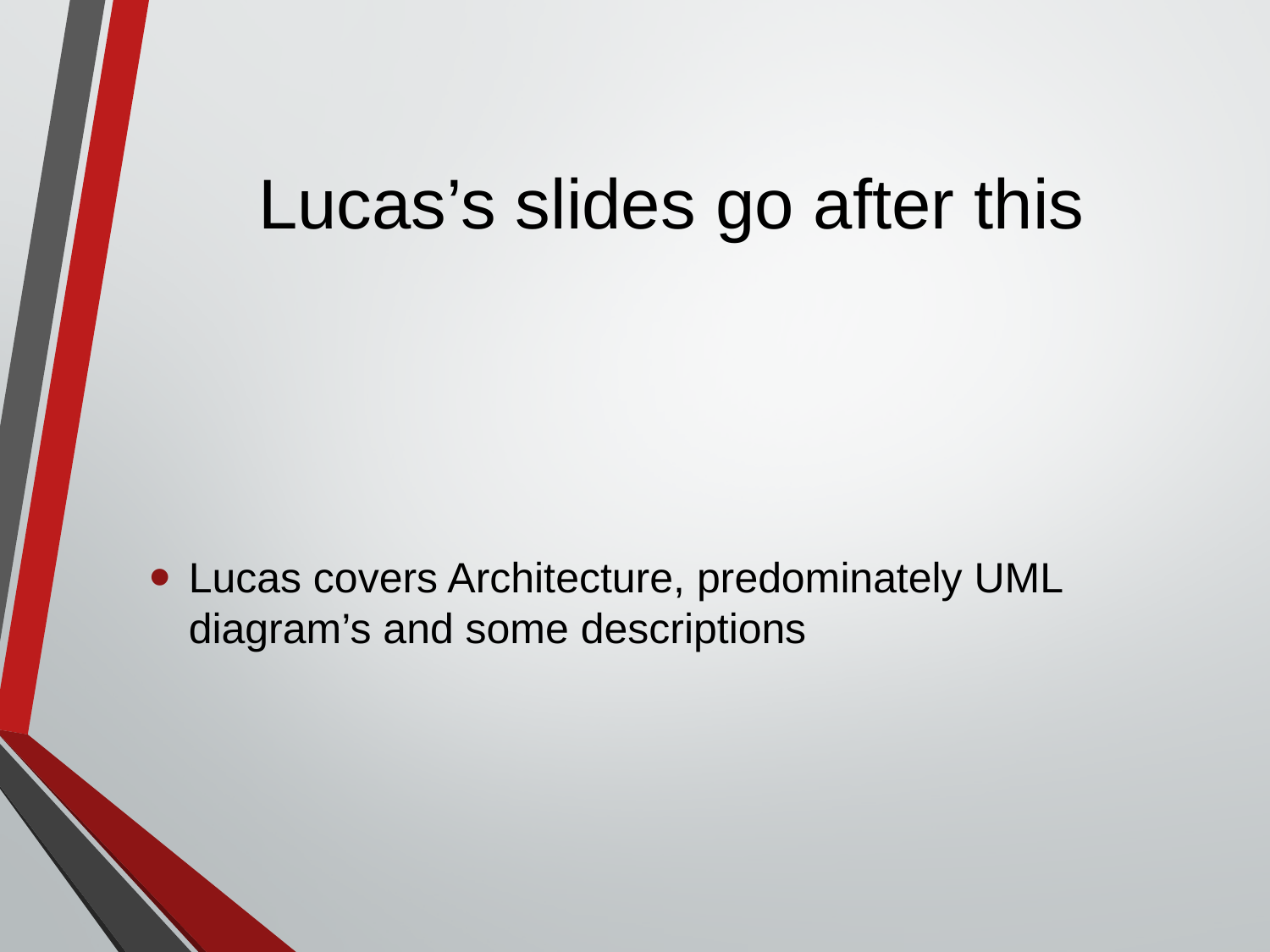

# Lucas’s slides go after this
Lucas covers Architecture, predominately UML diagram’s and some descriptions